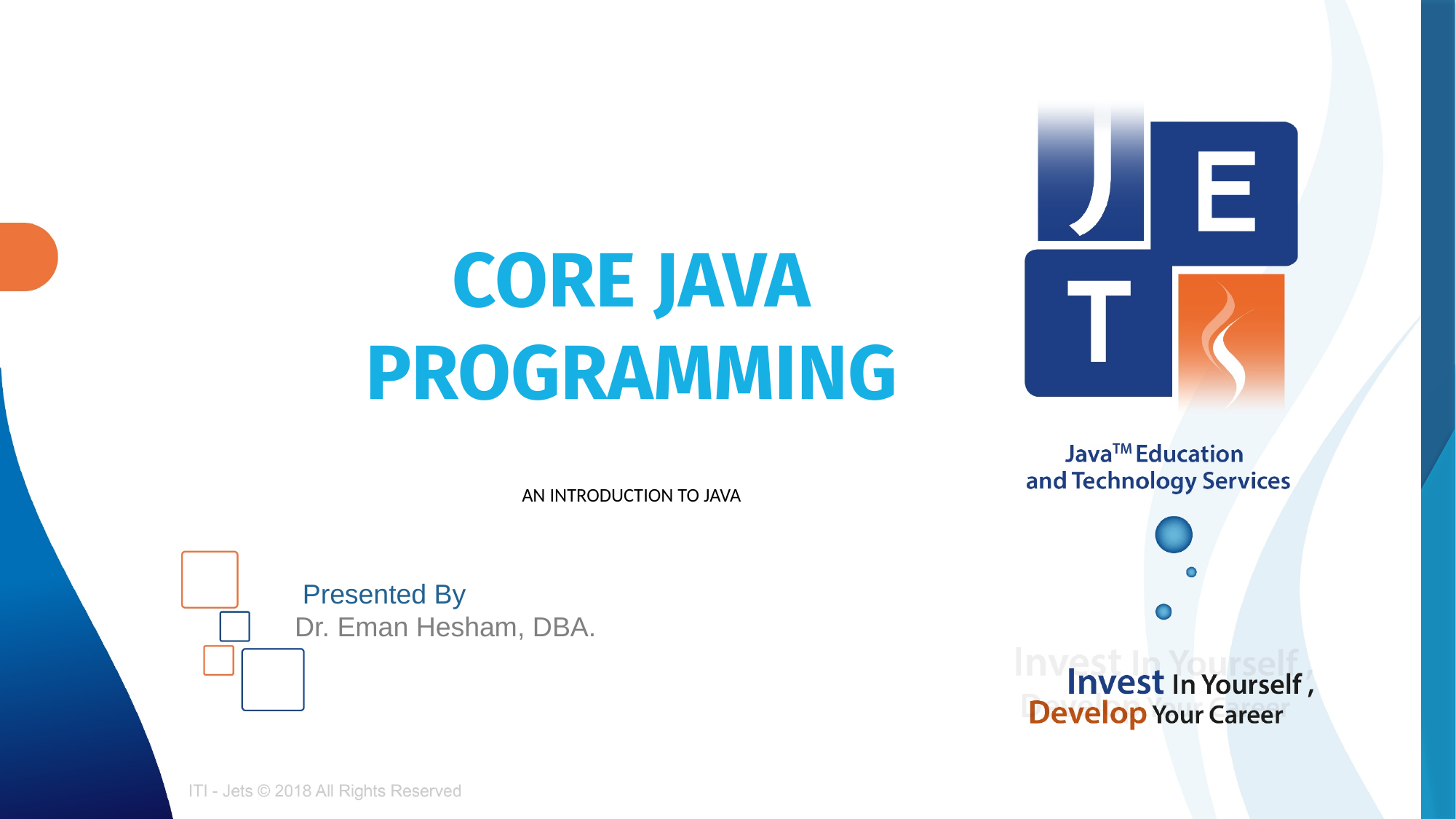

# CORE JAVA PROGRAMMING
AN INTRODUCTION TO JAVA
 Presented By
Dr. Eman Hesham, DBA.